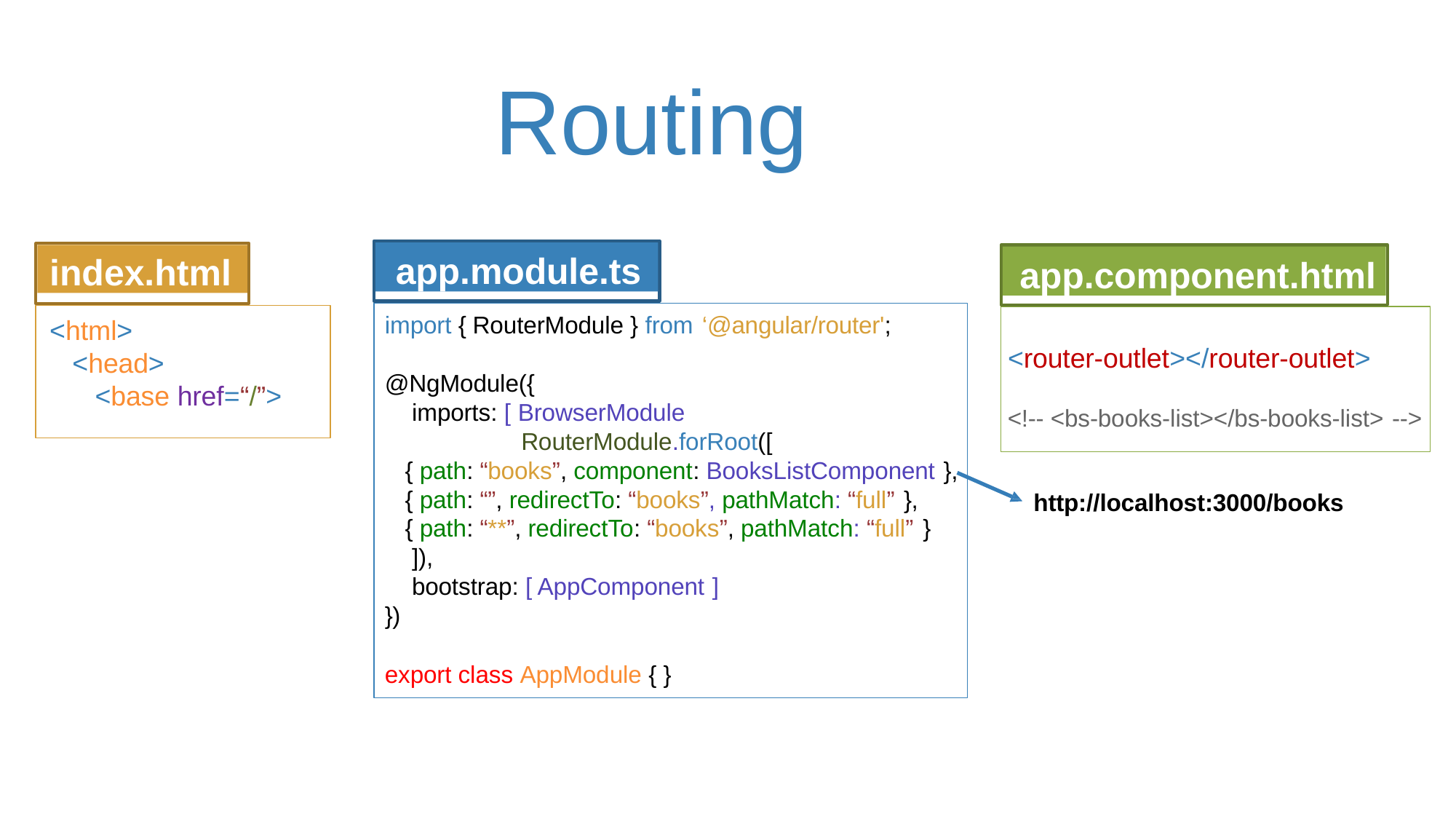

# Routing

app.module.ts

index.html
app.component.html

import { RouterModule } from ‘@angular/router';
<html>
<head>
<base href=“/”>
<router-outlet></router-outlet>
@NgModule({
imports: [ BrowserModule
RouterModule.forRoot([
{ path: “books”, component: BooksListComponent },
{ path: “”, redirectTo: “books”, pathMatch: “full” },
{ path: “**”, redirectTo: “books”, pathMatch: “full” }
]),
bootstrap: [ AppComponent ]
})
<!-- <bs-books-list></bs-books-list> -->

http://localhost:3000/books
export class AppModule { }